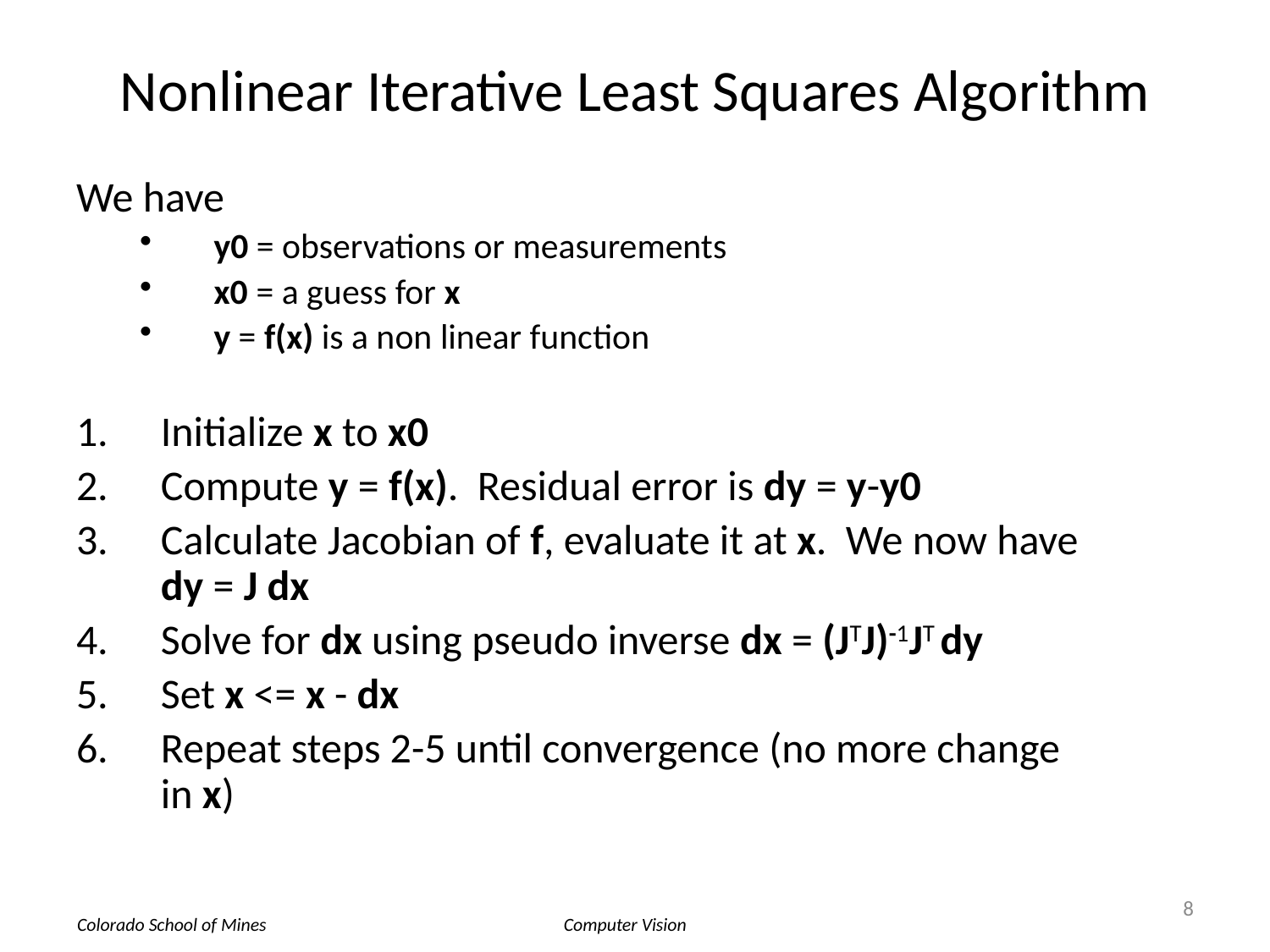

# Nonlinear Iterative Least Squares Algorithm
We have
y0 = observations or measurements
x0 = a guess for x
y = f(x) is a non linear function

Initialize x to x0
Compute y = f(x).  Residual error is dy = y-y0
Calculate Jacobian of f, evaluate it at x.  We now have dy = J dx
Solve for dx using pseudo inverse dx = (JTJ)-1JT dy
Set x <= x - dx
Repeat steps 2-5 until convergence (no more change in x)
8